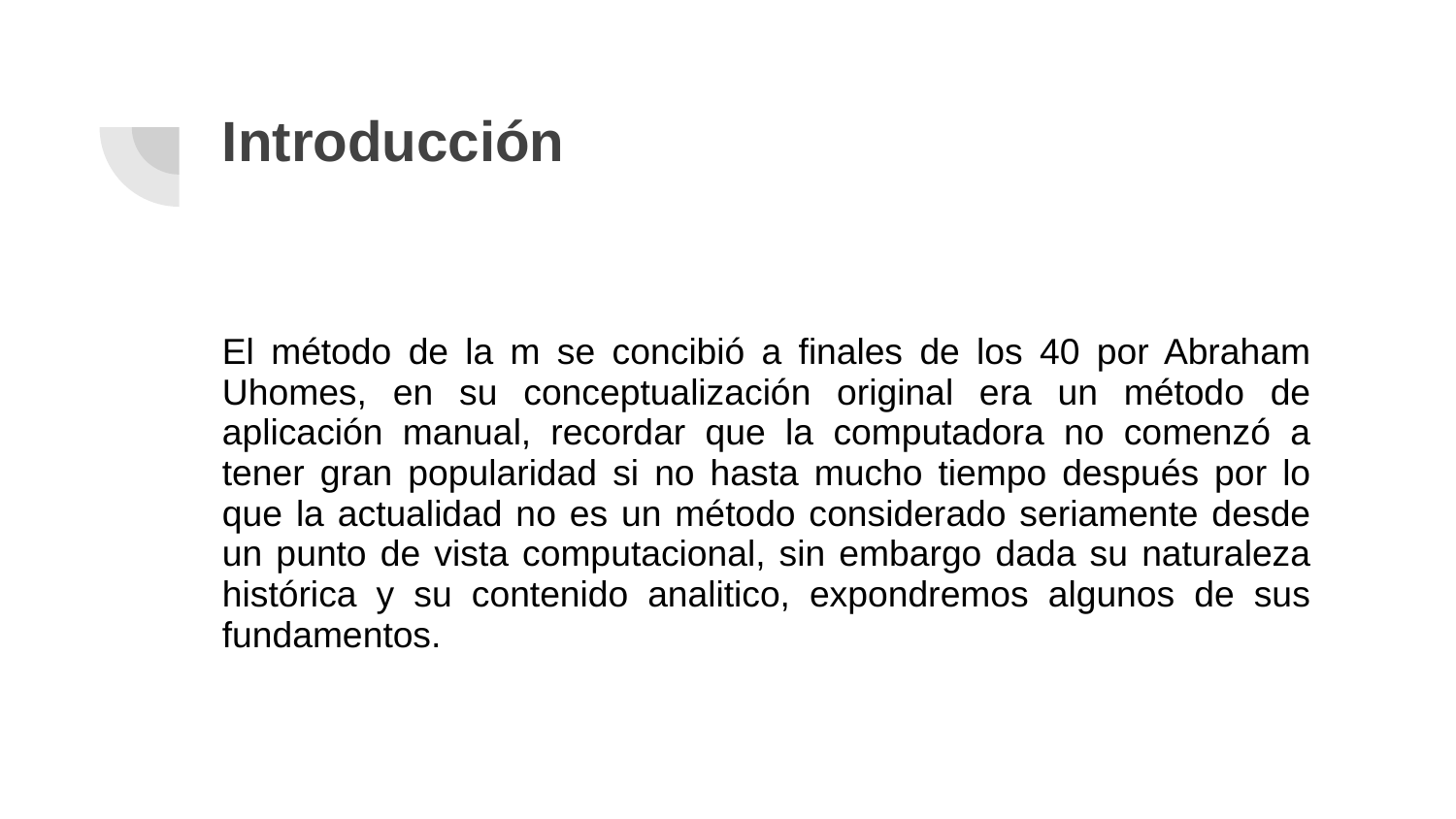

# Introducción
El método de la m se concibió a finales de los 40 por Abraham Uhomes, en su conceptualización original era un método de aplicación manual, recordar que la computadora no comenzó a tener gran popularidad si no hasta mucho tiempo después por lo que la actualidad no es un método considerado seriamente desde un punto de vista computacional, sin embargo dada su naturaleza histórica y su contenido analitico, expondremos algunos de sus fundamentos.